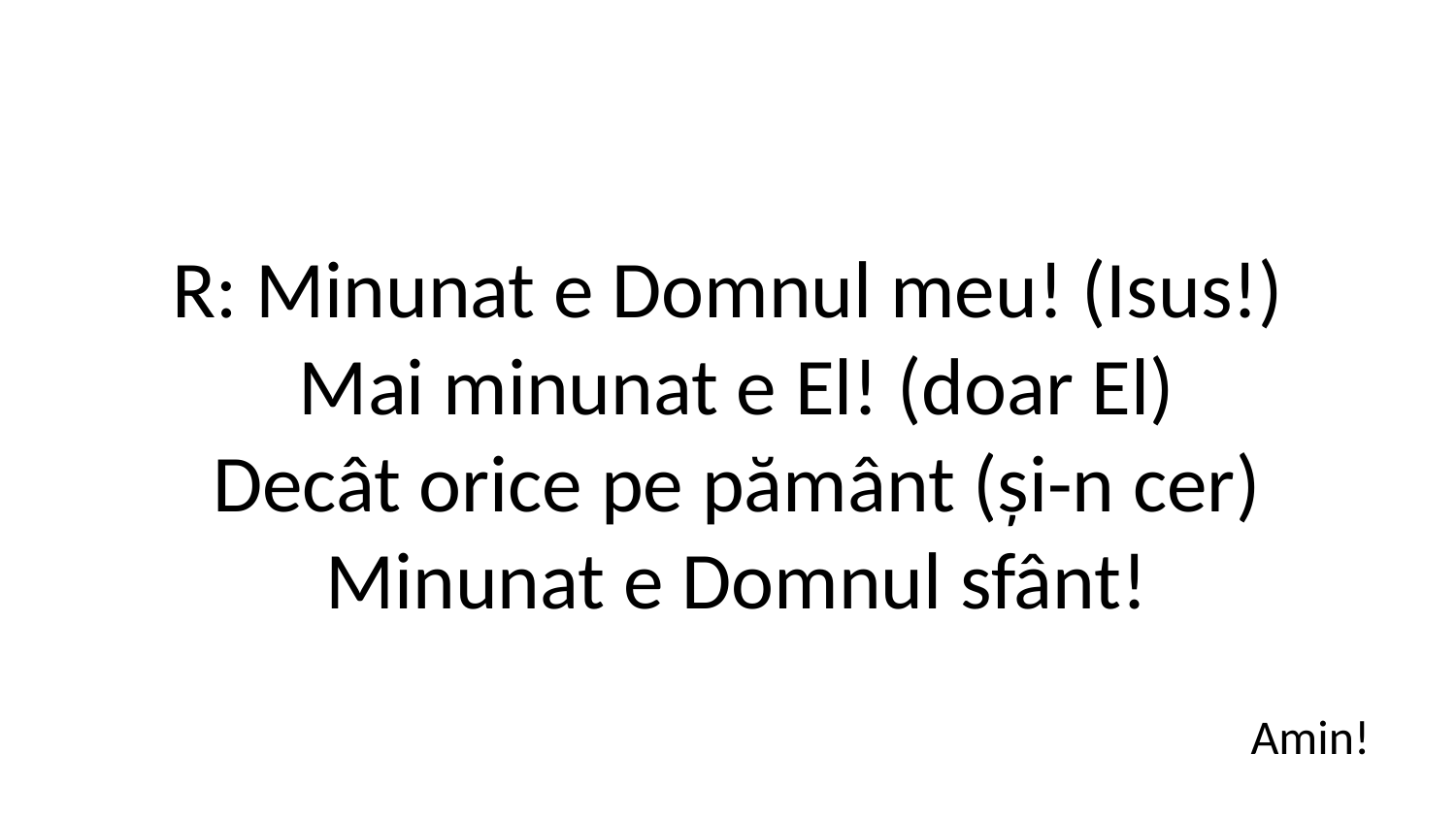

R: Minunat e Domnul meu! (Isus!)
 Mai minunat e El! (doar El)
 Decât orice pe pământ (și-n cer)
 Minunat e Domnul sfânt!

Amin!